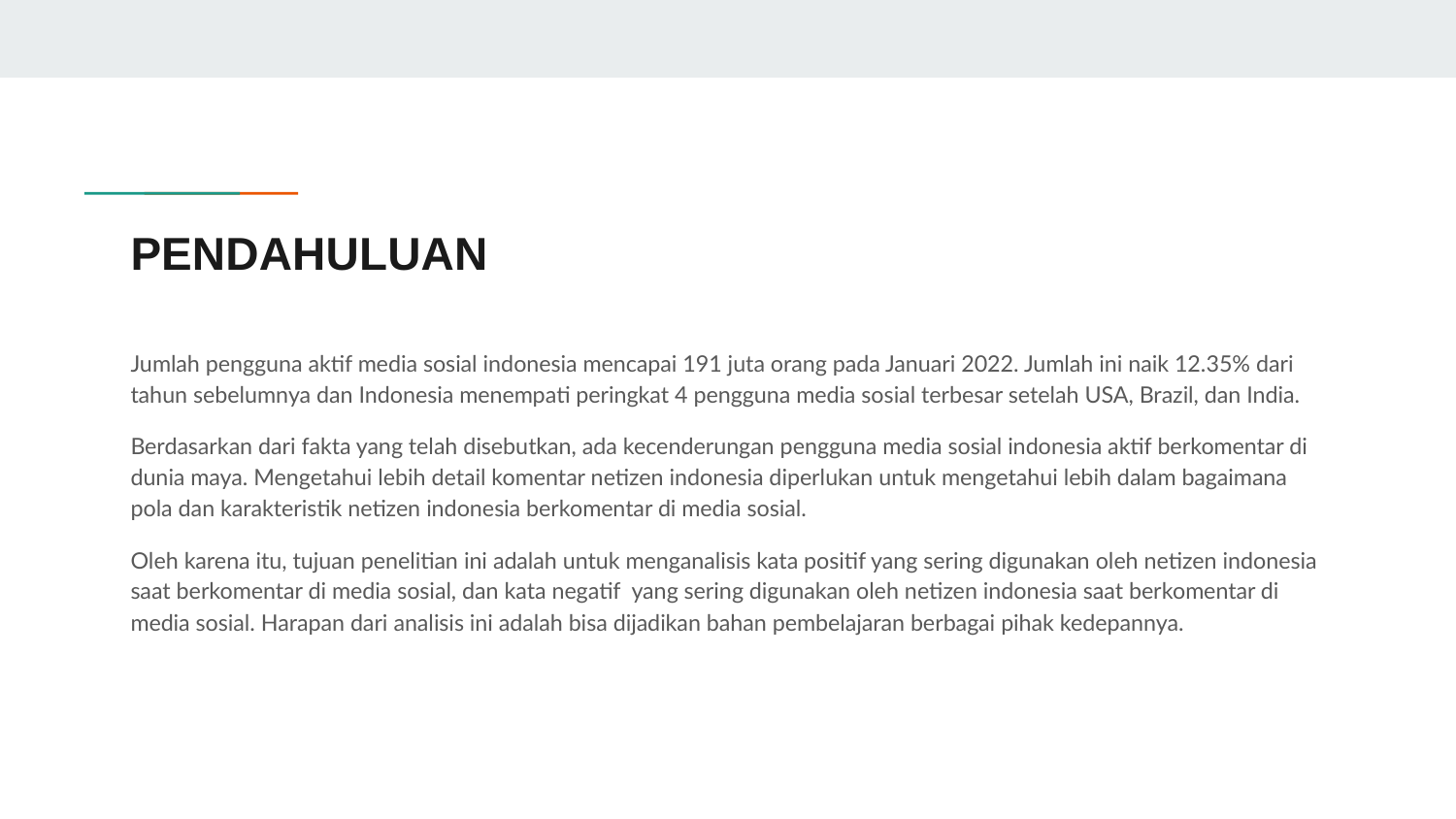

# PENDAHULUAN
Jumlah pengguna aktif media sosial indonesia mencapai 191 juta orang pada Januari 2022. Jumlah ini naik 12.35% dari tahun sebelumnya dan Indonesia menempati peringkat 4 pengguna media sosial terbesar setelah USA, Brazil, dan India.
Berdasarkan dari fakta yang telah disebutkan, ada kecenderungan pengguna media sosial indonesia aktif berkomentar di dunia maya. Mengetahui lebih detail komentar netizen indonesia diperlukan untuk mengetahui lebih dalam bagaimana pola dan karakteristik netizen indonesia berkomentar di media sosial.
Oleh karena itu, tujuan penelitian ini adalah untuk menganalisis kata positif yang sering digunakan oleh netizen indonesia saat berkomentar di media sosial, dan kata negatif  yang sering digunakan oleh netizen indonesia saat berkomentar di media sosial. Harapan dari analisis ini adalah bisa dijadikan bahan pembelajaran berbagai pihak kedepannya.